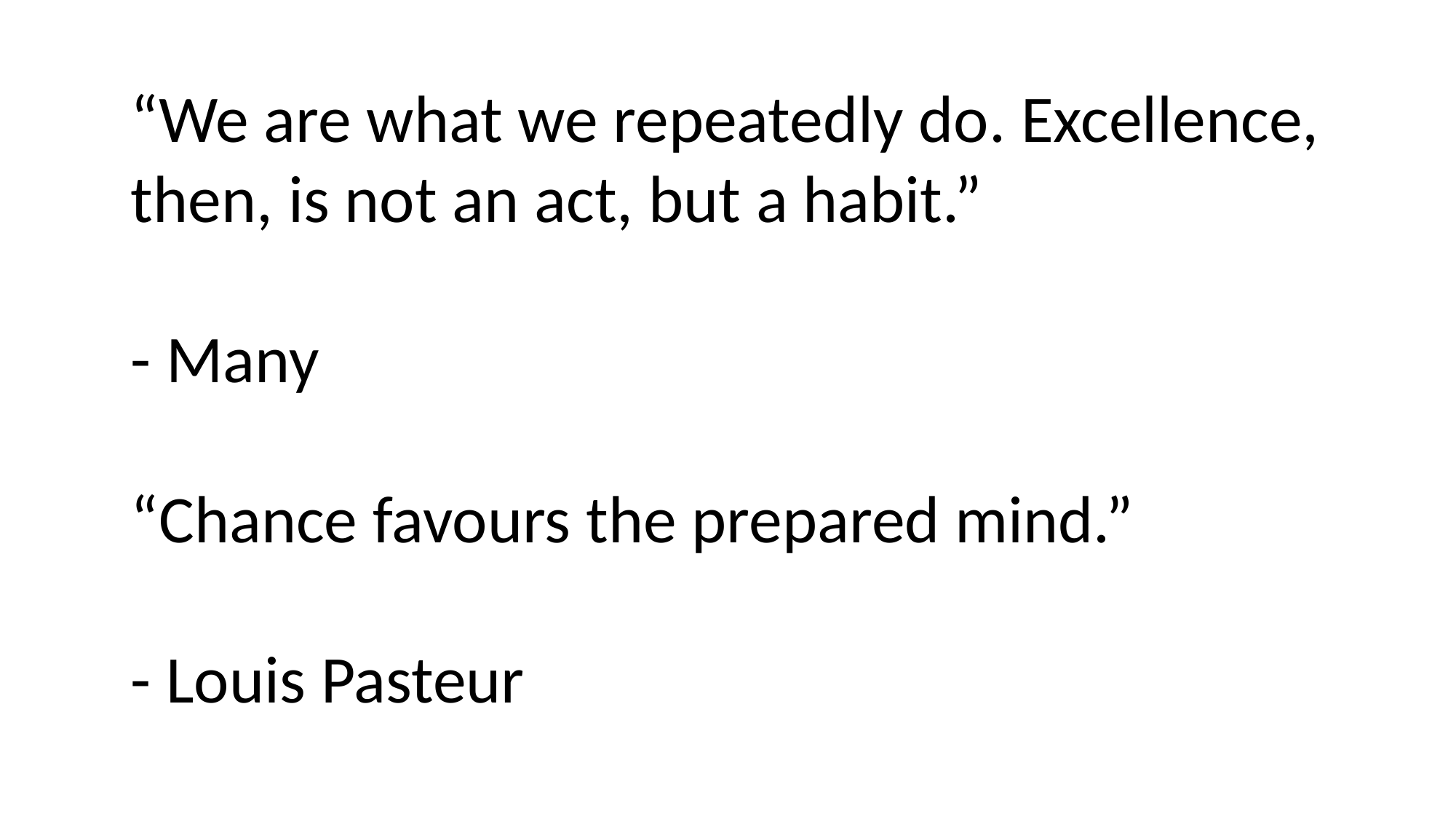

“We are what we repeatedly do. Excellence, then, is not an act, but a habit.”

- Many

“Chance favours the prepared mind.”

- Louis Pasteur